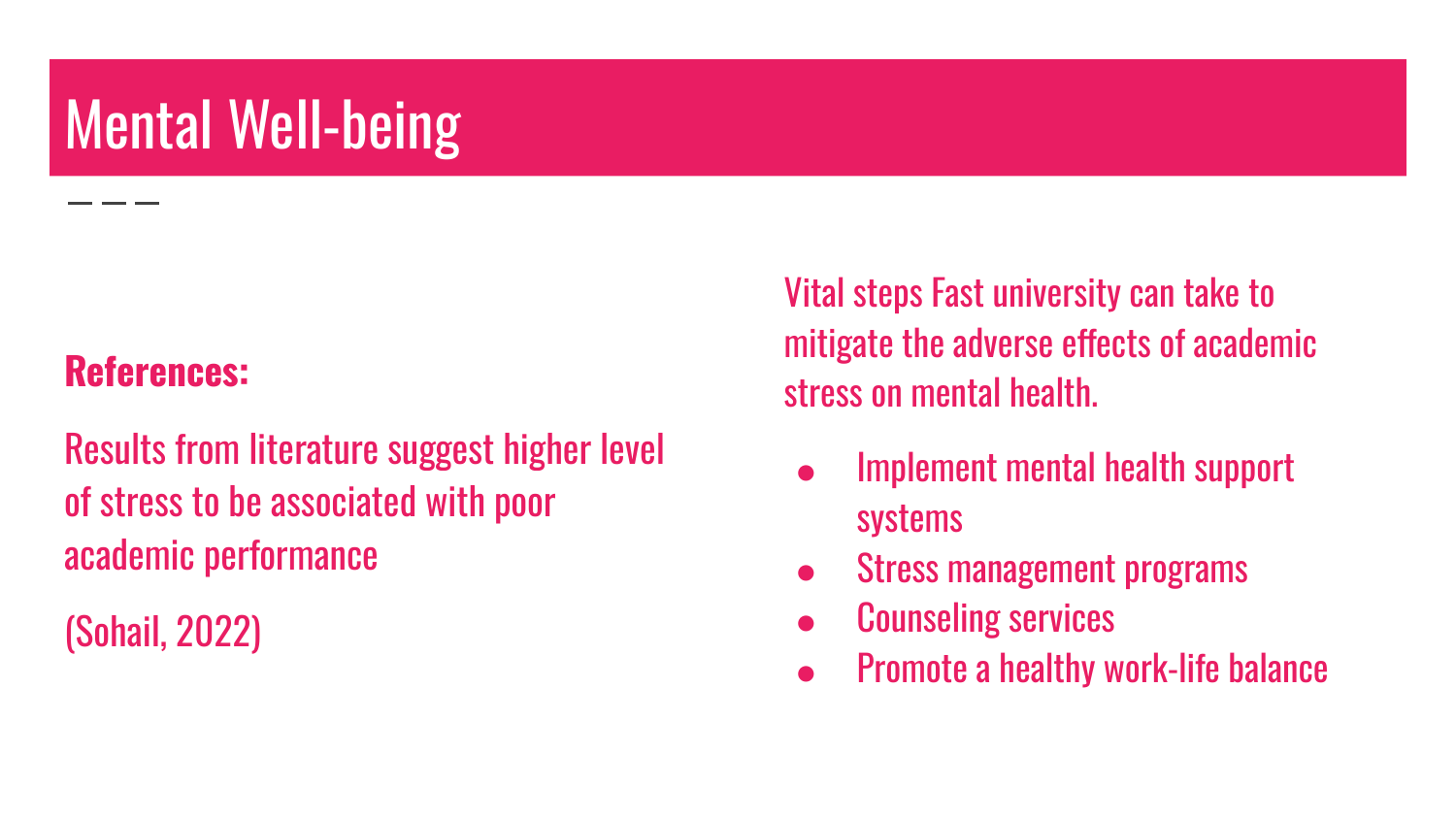

# Mental Well-being
Vital steps Fast university can take to mitigate the adverse effects of academic stress on mental health.
Implement mental health support systems
Stress management programs
Counseling services
Promote a healthy work-life balance
References:
Results from literature suggest higher level of stress to be associated with poor academic performance
(Sohail, 2022)